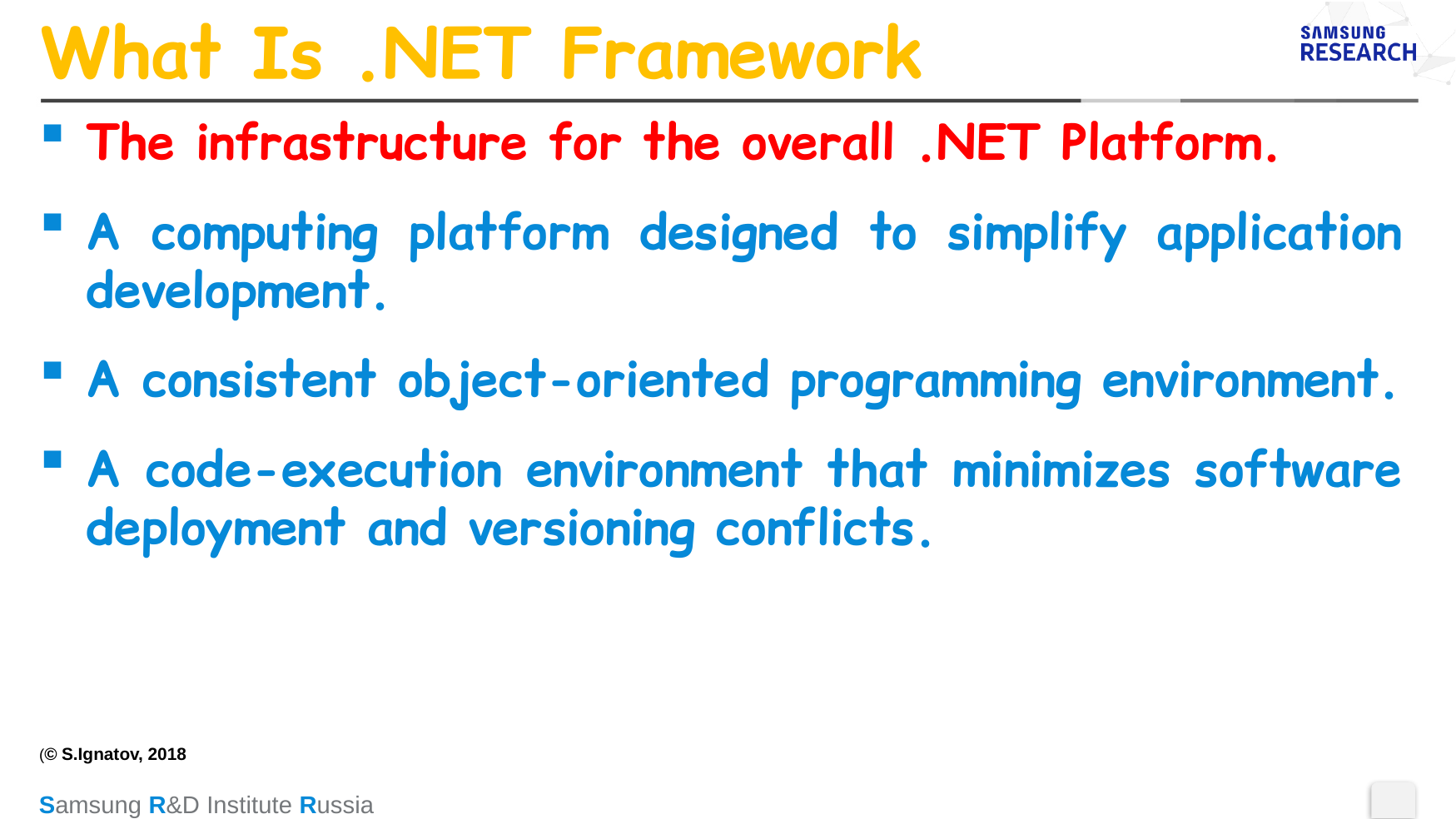

# What Is .NET Framework
The infrastructure for the overall .NET Platform.
A computing platform designed to simplify application development.
A consistent object-oriented programming environment.
A code-execution environment that minimizes software deployment and versioning conflicts.
(© S.Ignatov, 2018